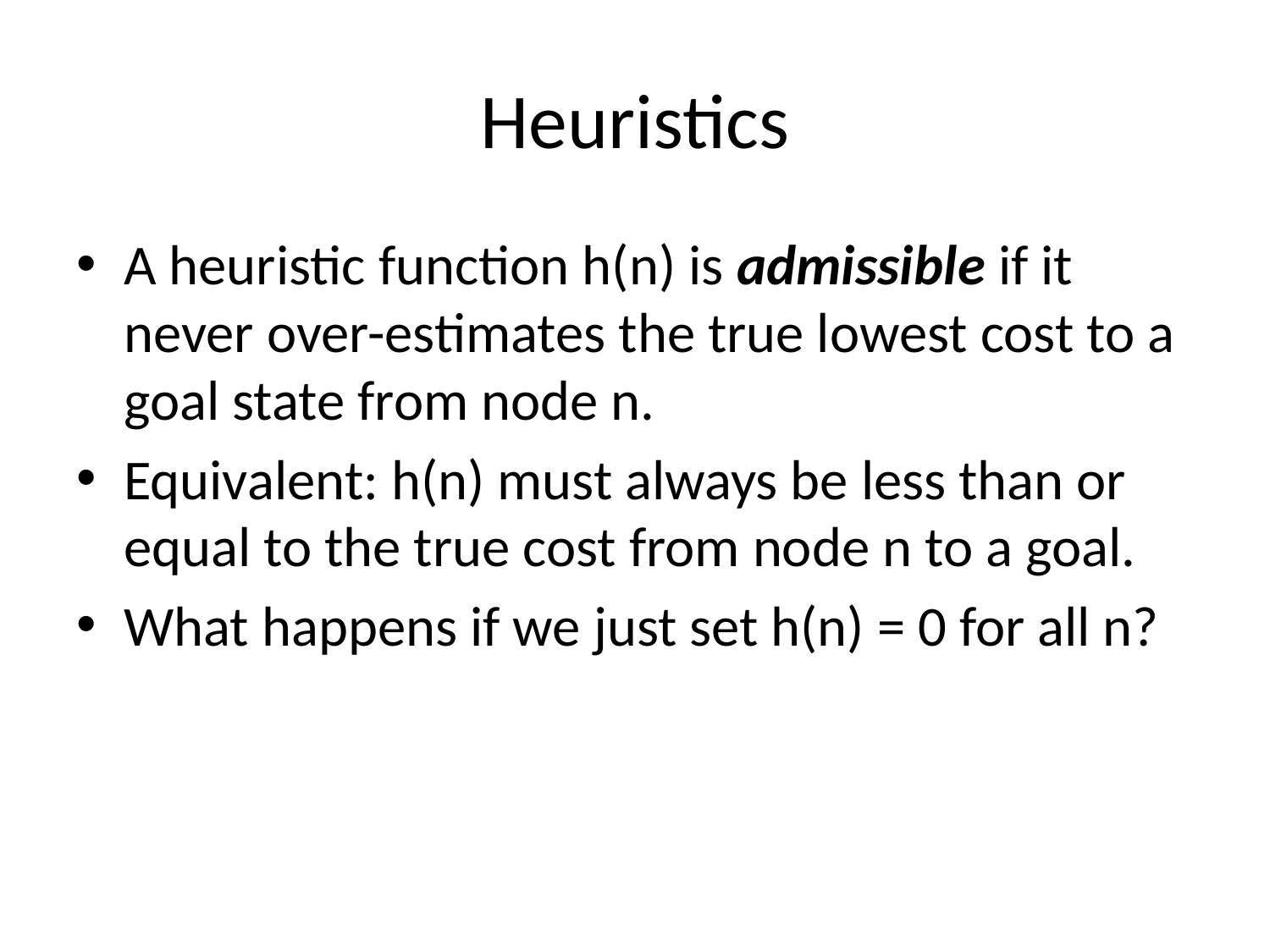

# Heuristics
A heuristic function h(n) is admissible if it never over-estimates the true lowest cost to a goal state from node n.
Equivalent: h(n) must always be less than or equal to the true cost from node n to a goal.
What happens if we just set h(n) = 0 for all n?